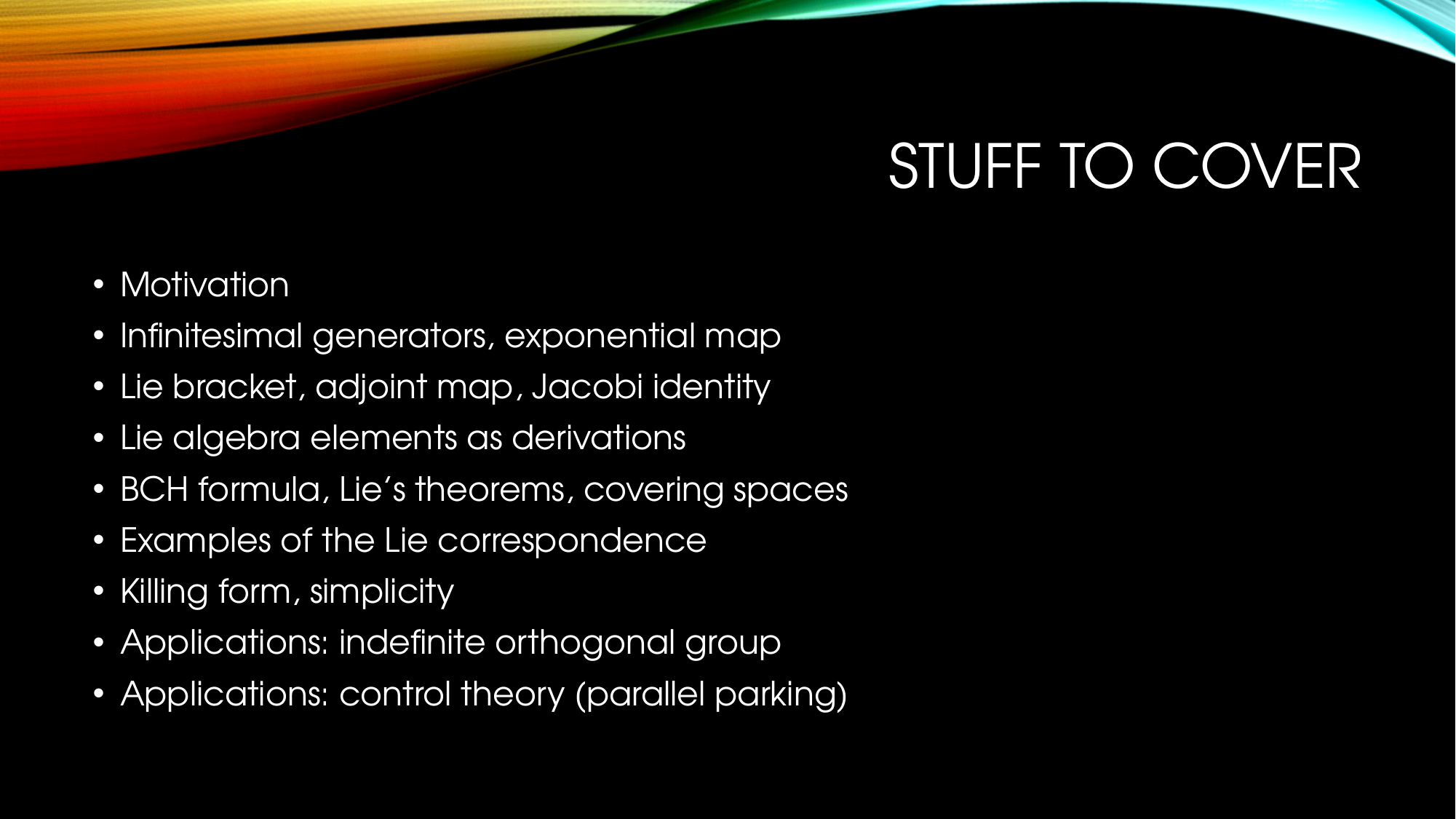

# STUFF TO COVER
Motivation
Infinitesimal generators, exponential map
Lie bracket, adjoint map, Jacobi identity
Lie algebra elements as derivations
BCH formula, Lie’s theorems, covering spaces
Examples of the Lie correspondence
Killing form, simplicity
Applications: indefinite orthogonal group
Applications: control theory (parallel parking)